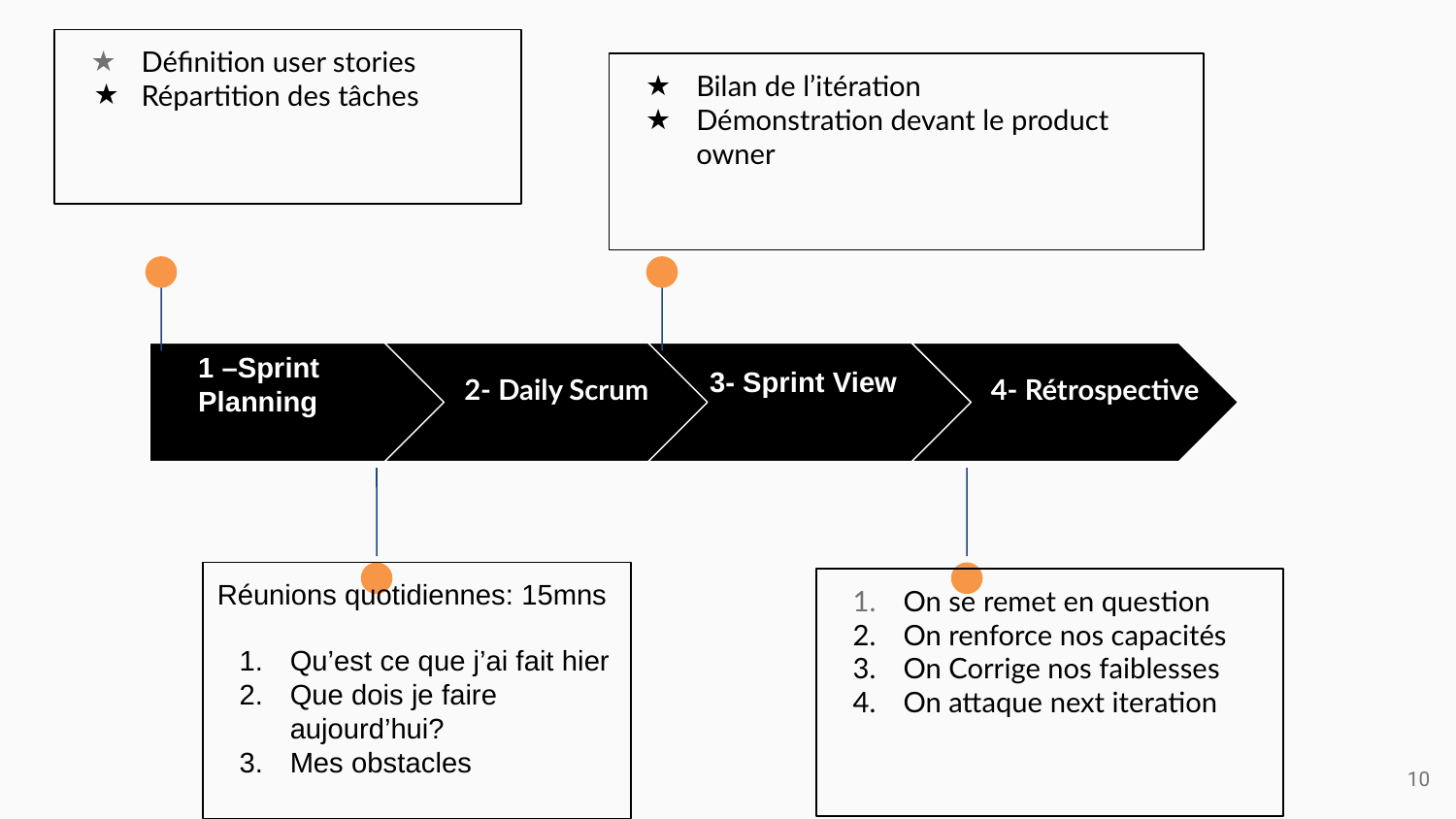

Définition user stories
Répartition des tâches
Bilan de l’itération
Démonstration devant le product owner

1 –Sprint Planning

 2- Daily Scrum
4- Rétrospective
3- Sprint View

Réunions quotidiennes: 15mns
Qu’est ce que j’ai fait hier
Que dois je faire aujourd’hui?
Mes obstacles

On se remet en question
On renforce nos capacités
On Corrige nos faiblesses
On attaque next iteration
10